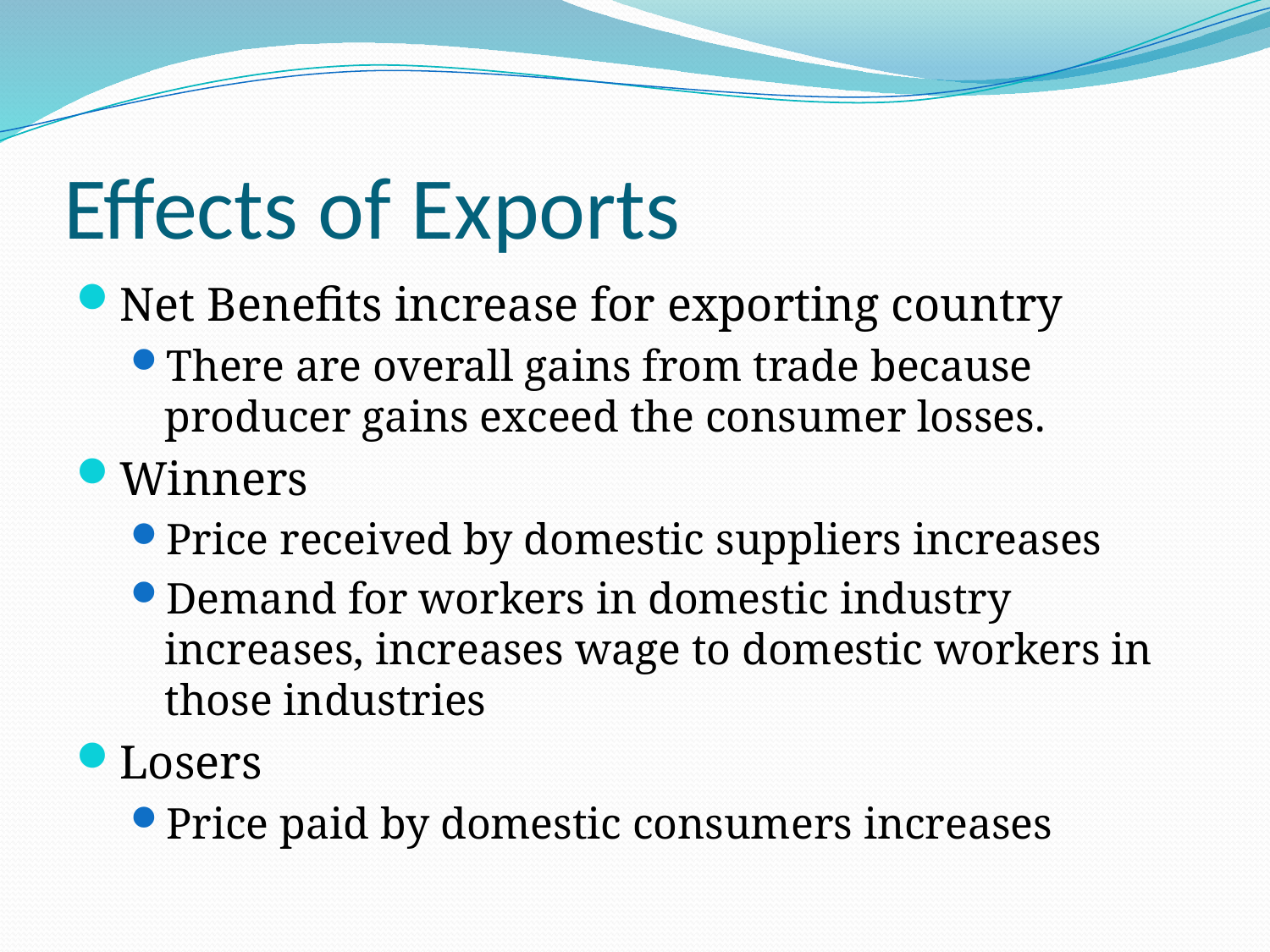

# Effects of Exports
Net Benefits increase for exporting country
There are overall gains from trade because producer gains exceed the consumer losses.
Winners
Price received by domestic suppliers increases
Demand for workers in domestic industry increases, increases wage to domestic workers in those industries
Losers
Price paid by domestic consumers increases